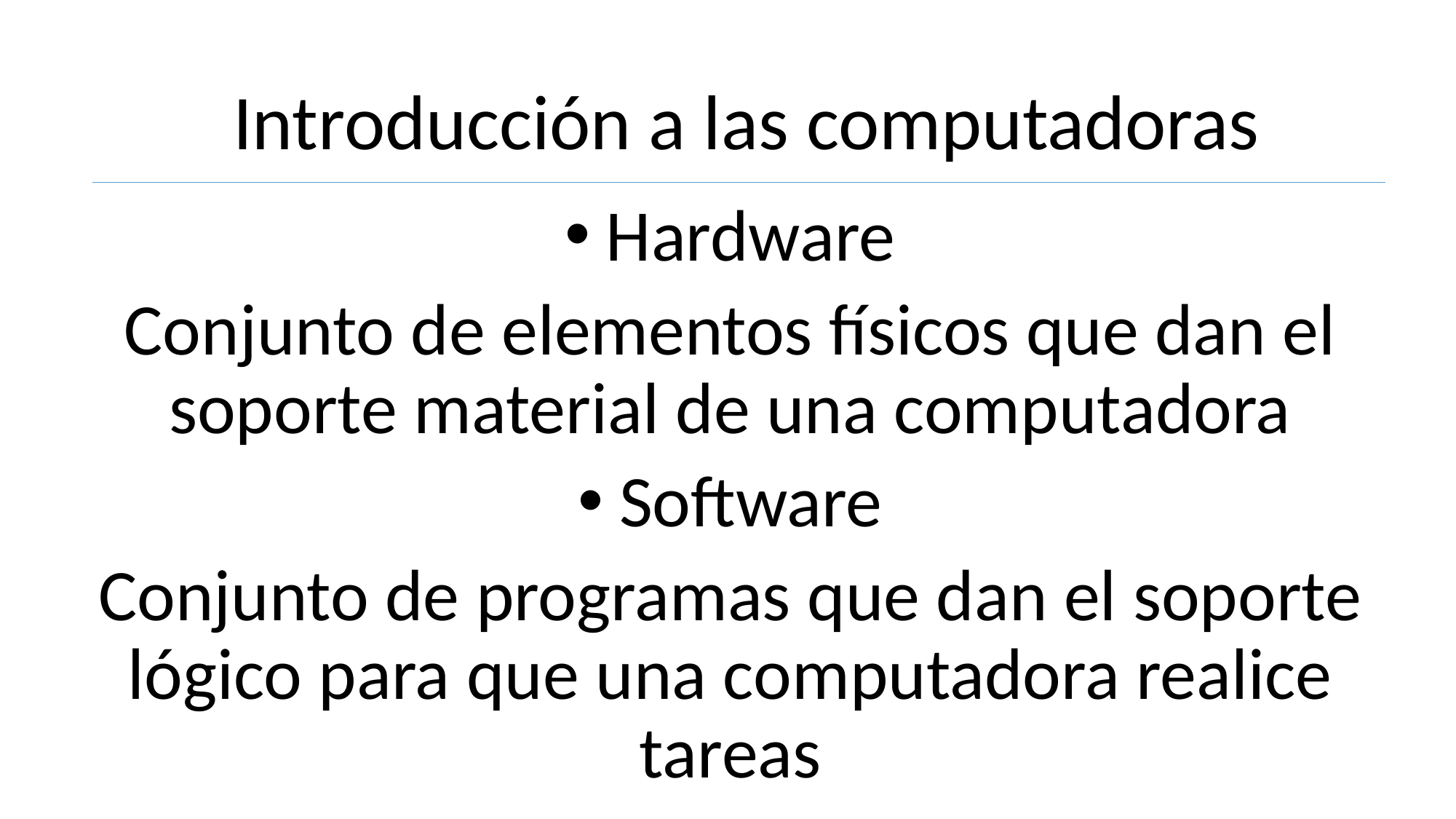

# Introducción a las computadoras
Hardware
Conjunto de elementos físicos que dan el soporte material de una computadora
Software
Conjunto de programas que dan el soporte lógico para que una computadora realice tareas